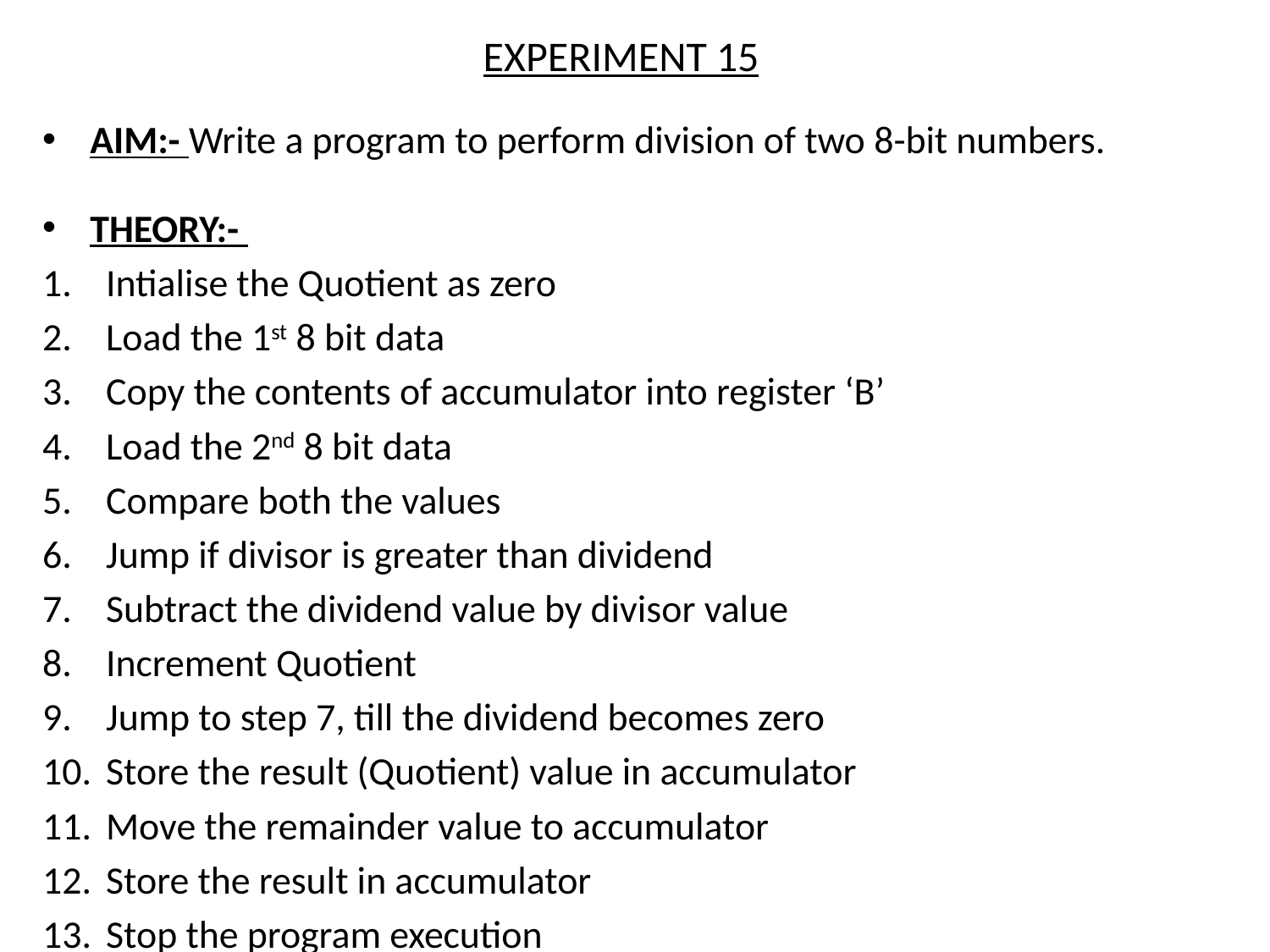

AIM:- Write a program to perform division of two 8-bit numbers.

THEORY:-
Intialise the Quotient as zero
Load the 1st 8 bit data
Copy the contents of accumulator into register ‘B’
Load the 2nd 8 bit data
Compare both the values
Jump if divisor is greater than dividend
Subtract the dividend value by divisor value
Increment Quotient
Jump to step 7, till the dividend becomes zero
Store the result (Quotient) value in accumulator
Move the remainder value to accumulator
Store the result in accumulator
Stop the program execution

# EXPERIMENT 15